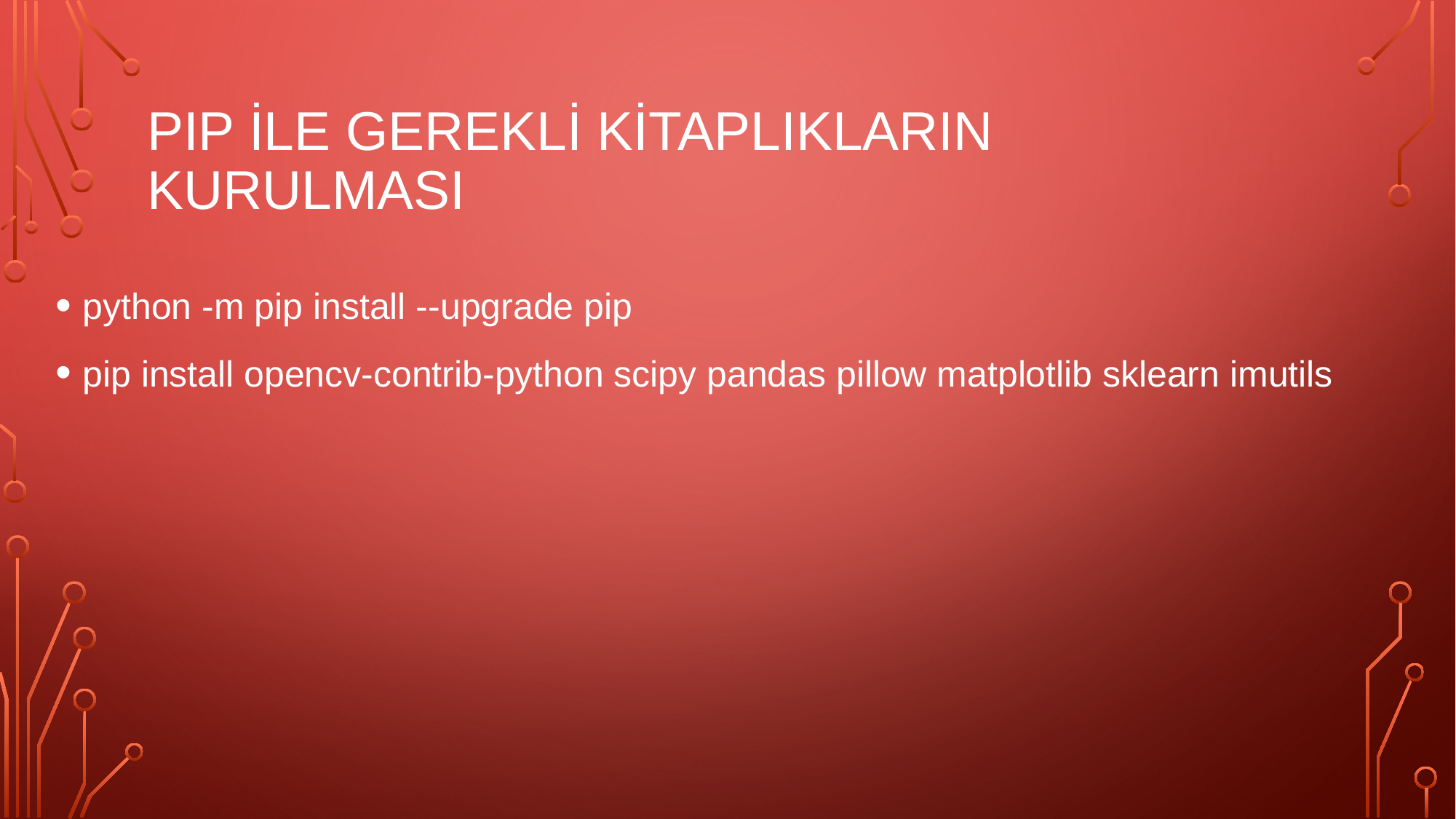

# PIp ile gerekli kitaplıkların kurulması
python -m pip install --upgrade pip
pip install opencv-contrib-python scipy pandas pillow matplotlib sklearn imutils